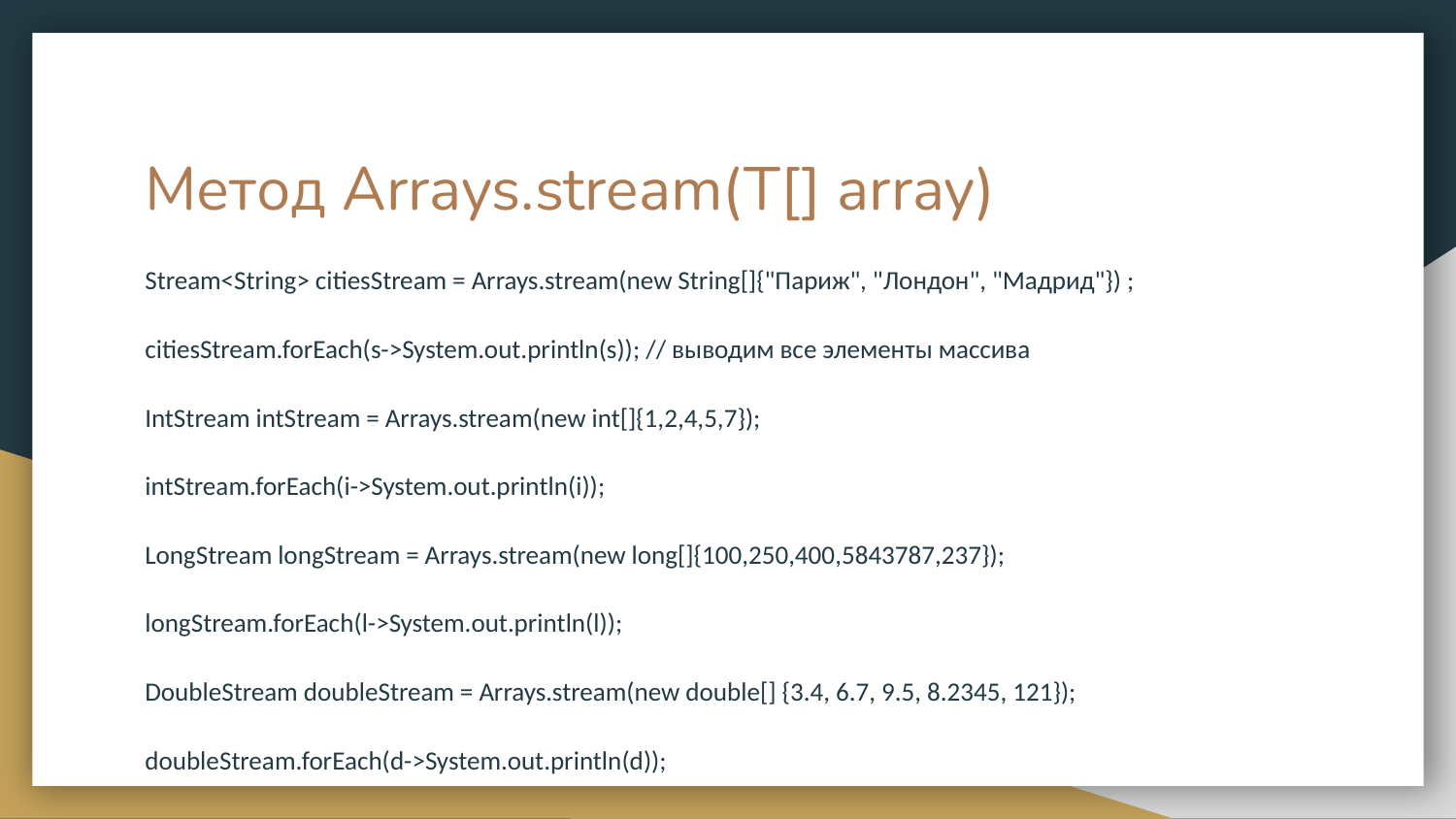

# Метод Arrays.stream(T[] array)
Stream<String> citiesStream = Arrays.stream(new String[]{"Париж", "Лондон", "Мадрид"}) ;
citiesStream.forEach(s->System.out.println(s)); // выводим все элементы массива
IntStream intStream = Arrays.stream(new int[]{1,2,4,5,7});
intStream.forEach(i->System.out.println(i));
LongStream longStream = Arrays.stream(new long[]{100,250,400,5843787,237});
longStream.forEach(l->System.out.println(l));
DoubleStream doubleStream = Arrays.stream(new double[] {3.4, 6.7, 9.5, 8.2345, 121});
doubleStream.forEach(d->System.out.println(d));